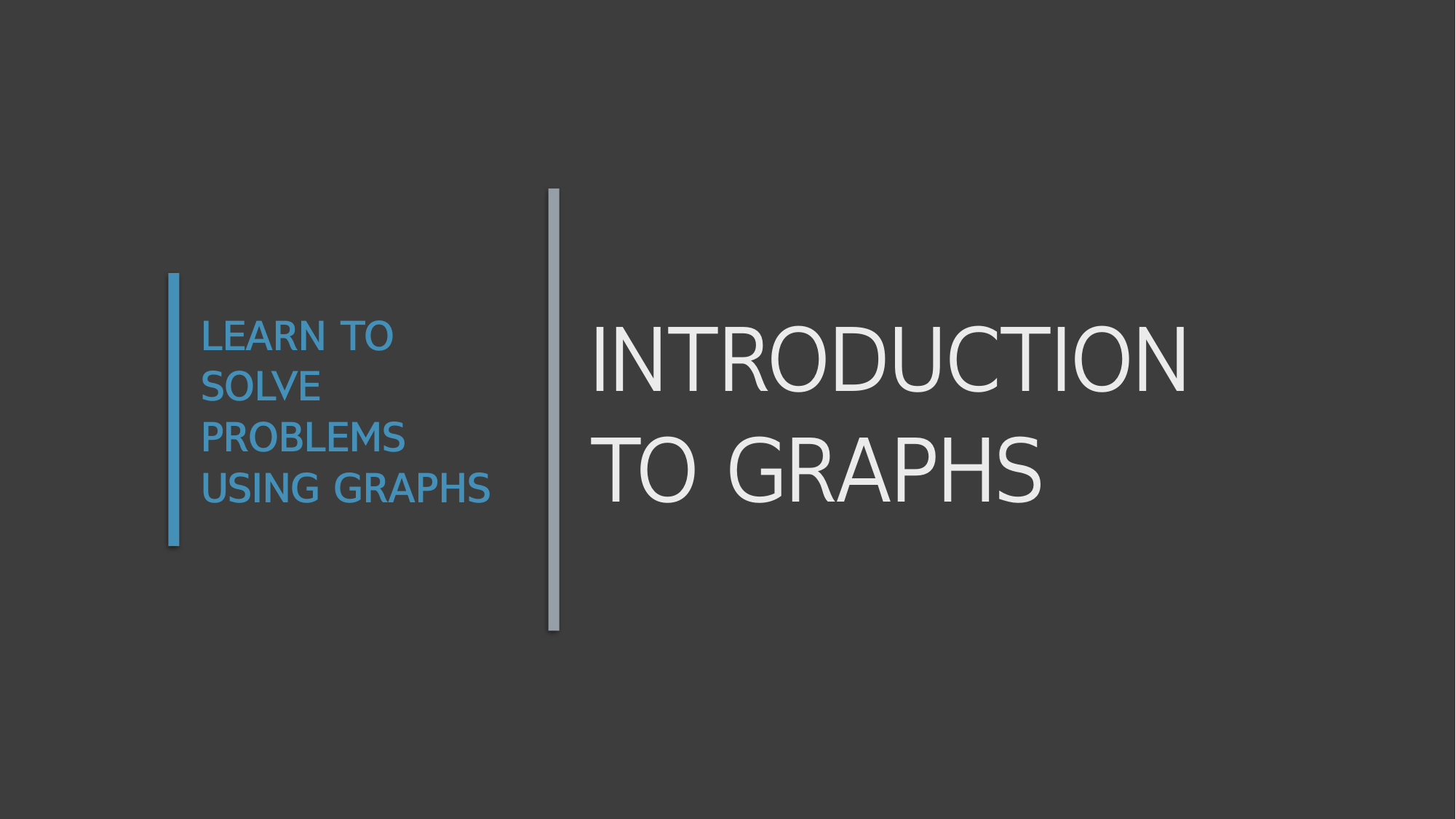

Learn to solve problems using graphs
# Introduction to graphs